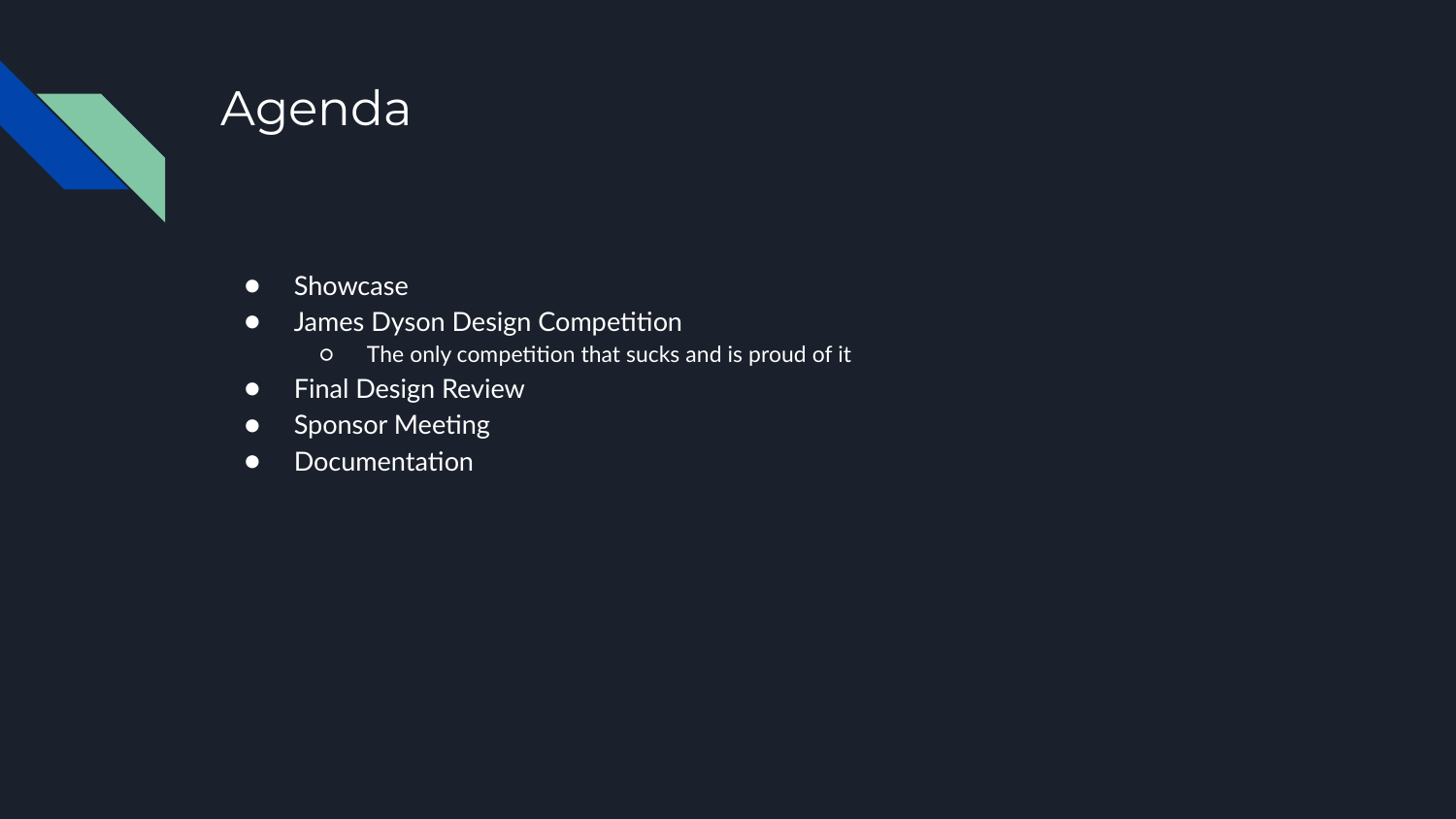

# Agenda
Showcase
James Dyson Design Competition
The only competition that sucks and is proud of it
Final Design Review
Sponsor Meeting
Documentation